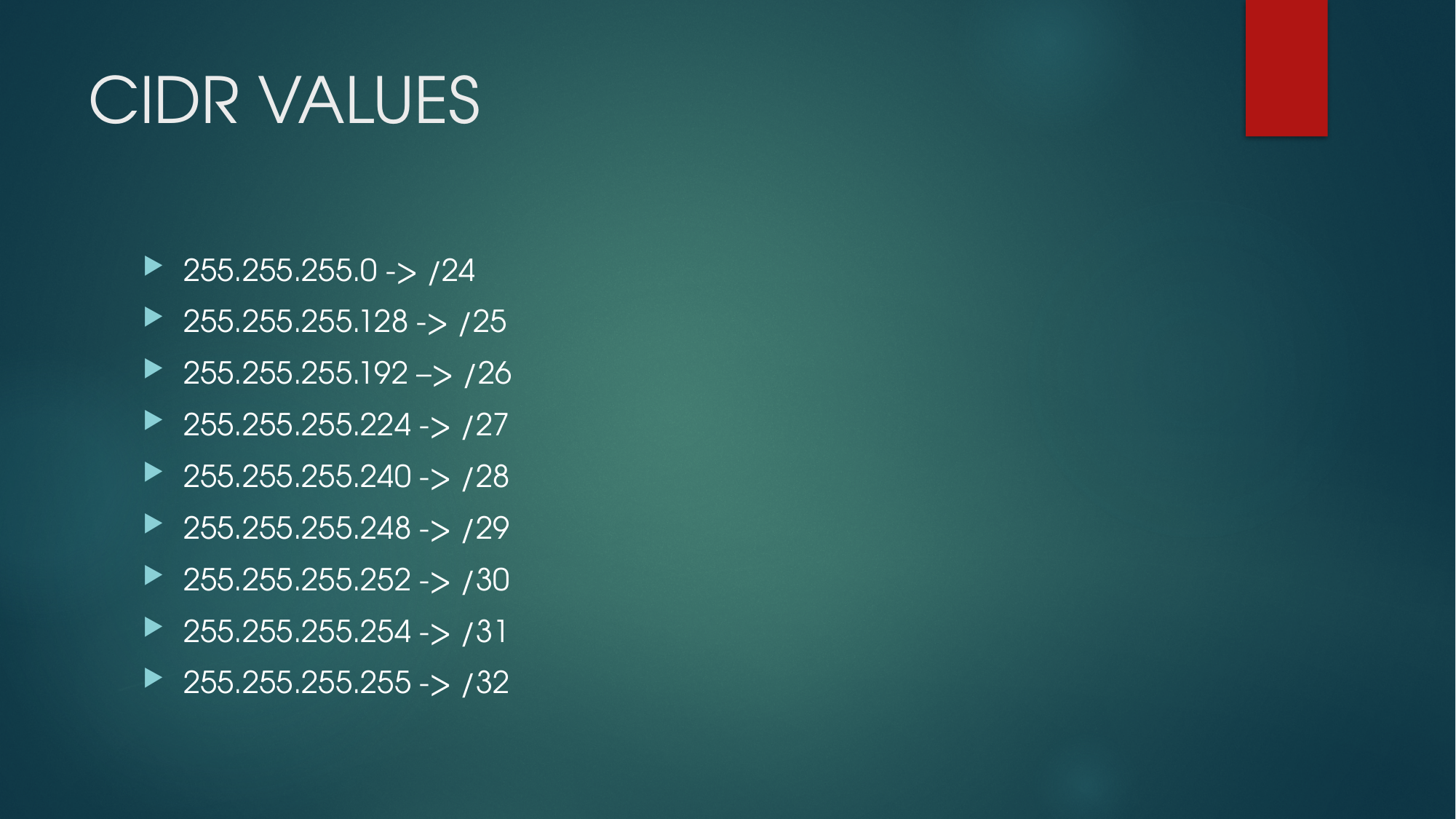

# CIDR VALUES
255.255.255.0 -> /24
255.255.255.128 -> /25
255.255.255.192 –> /26
255.255.255.224 -> /27
255.255.255.240 -> /28
255.255.255.248 -> /29
255.255.255.252 -> /30
255.255.255.254 -> /31
255.255.255.255 -> /32